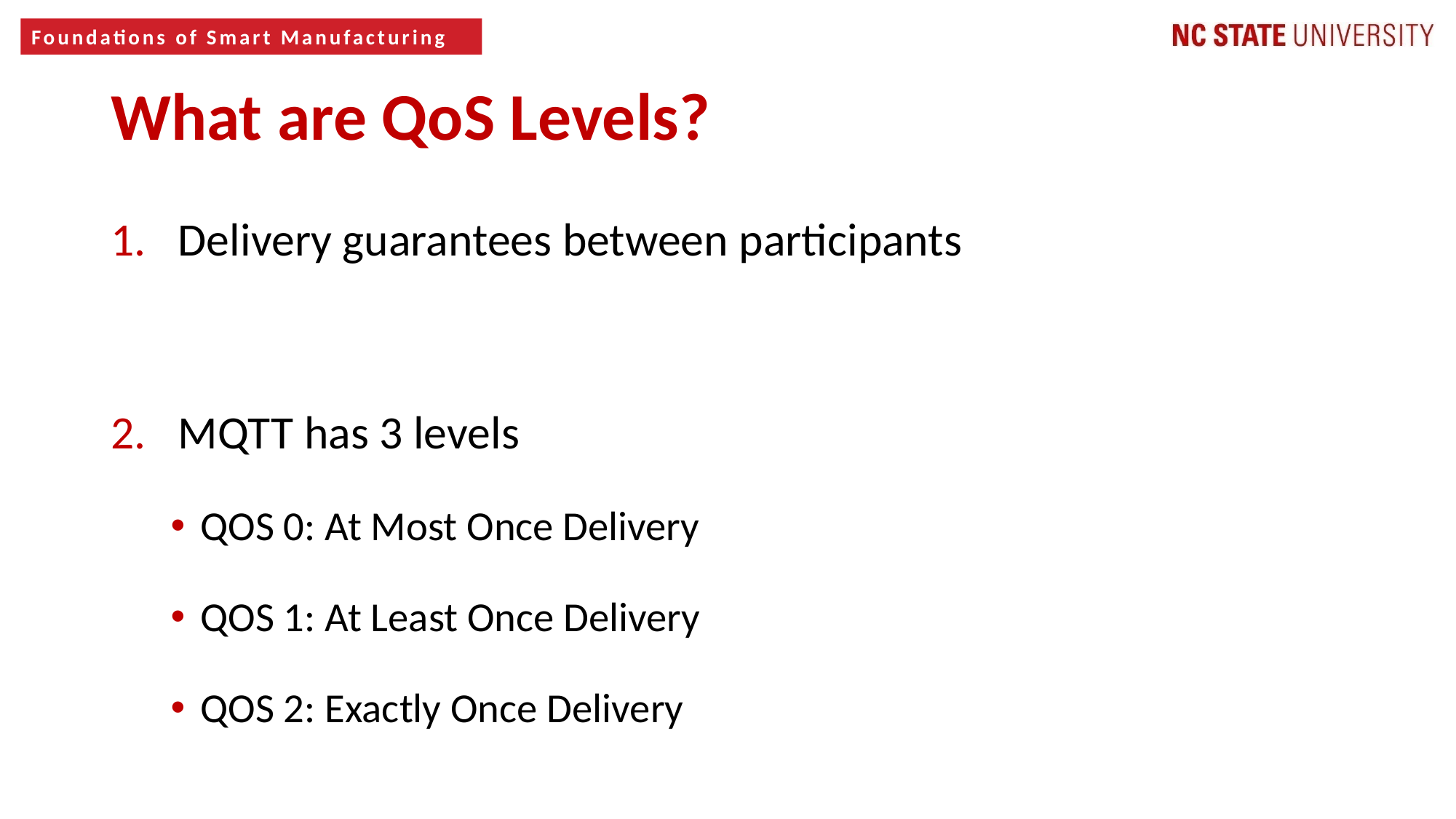

7
What are QoS Levels?
Delivery guarantees between participants

MQTT has 3 levels
QOS 0: At Most Once Delivery
QOS 1: At Least Once Delivery
QOS 2: Exactly Once Delivery